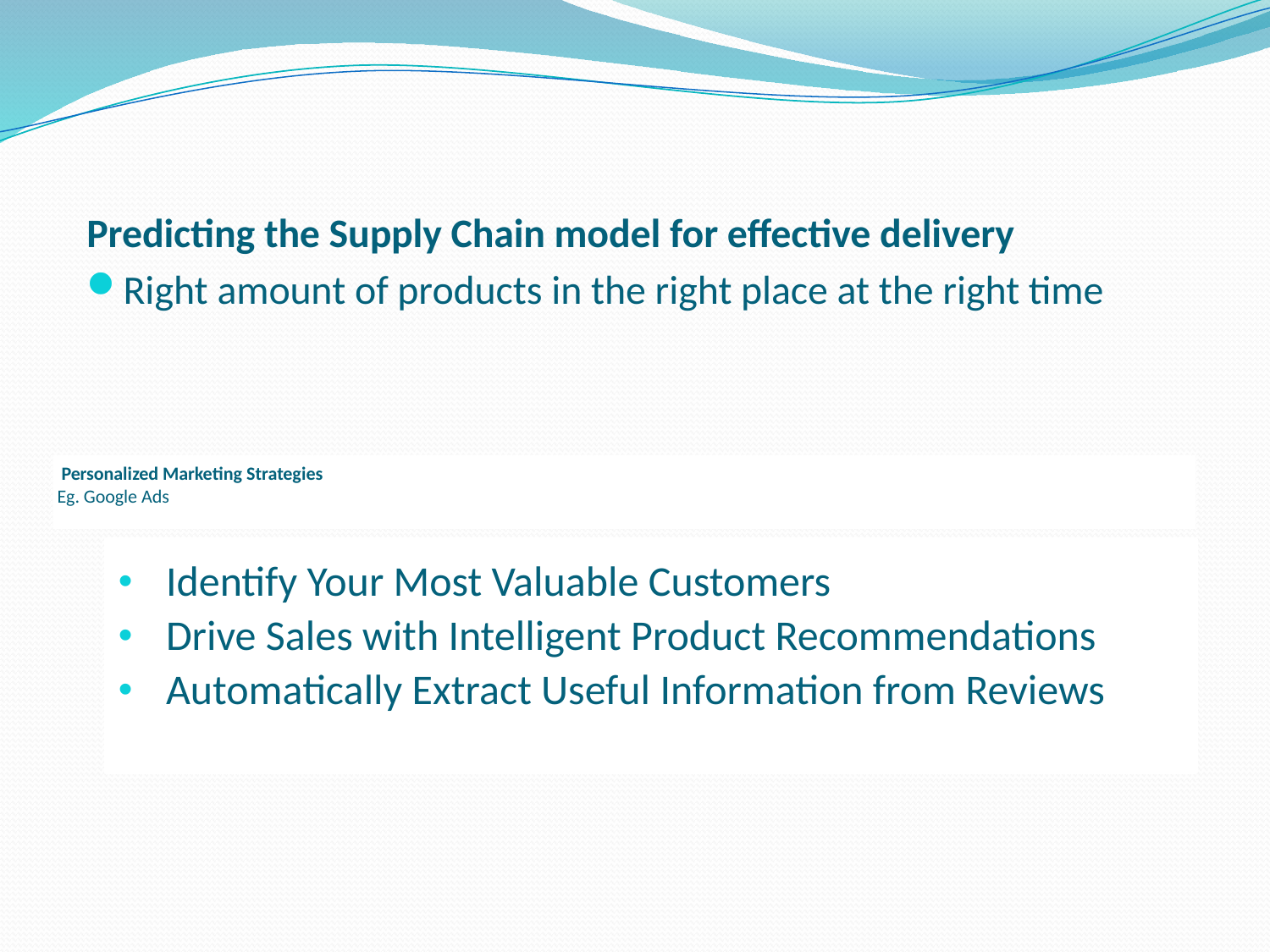

Predicting the Supply Chain model for effective delivery
Right amount of products in the right place at the right time
# Personalized Marketing Strategies Eg. Google Ads
Identify Your Most Valuable Customers
Drive Sales with Intelligent Product Recommendations
Automatically Extract Useful Information from Reviews